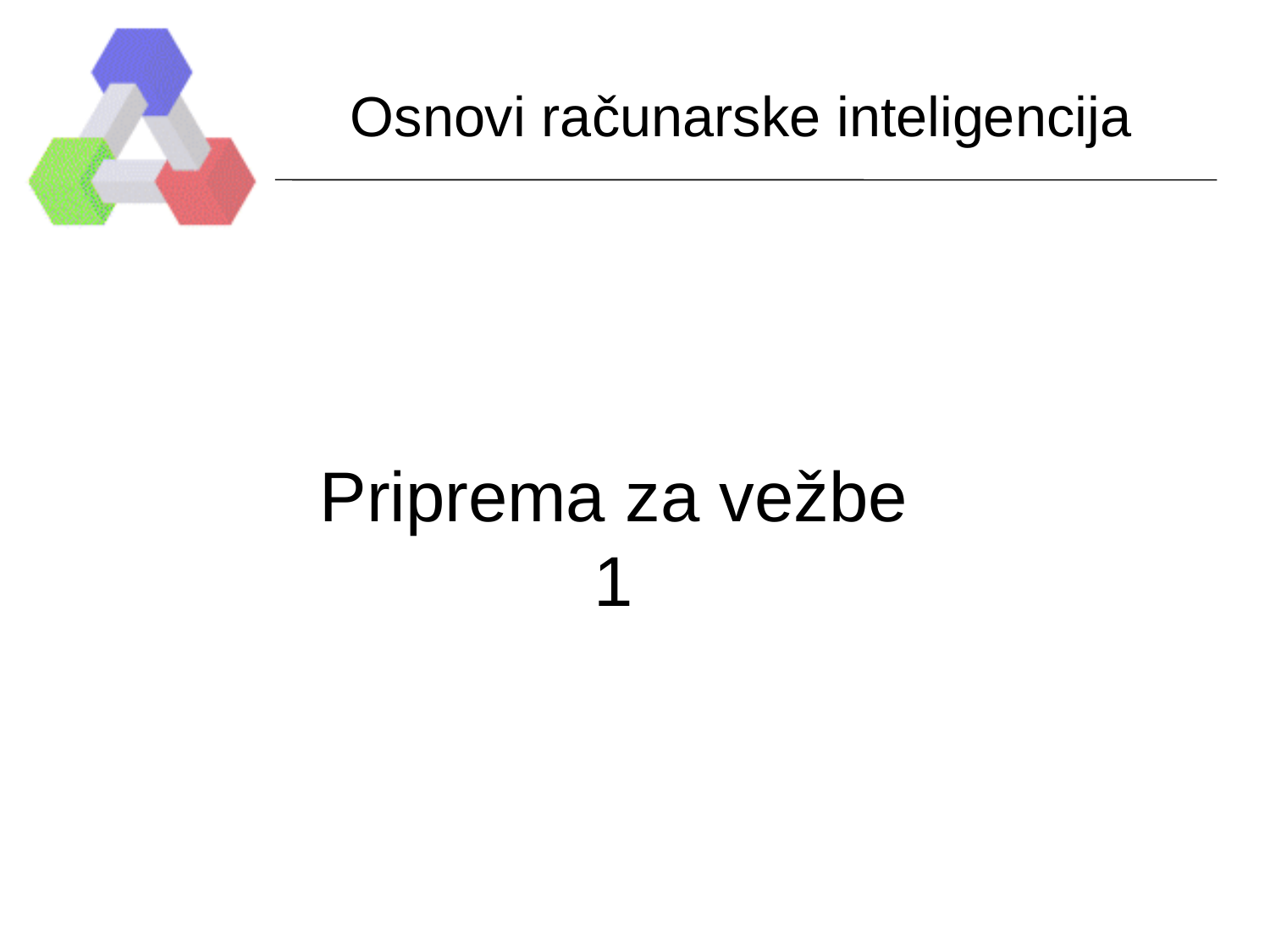

Osnovi računarske inteligencija

# Priprema za vežbe 1